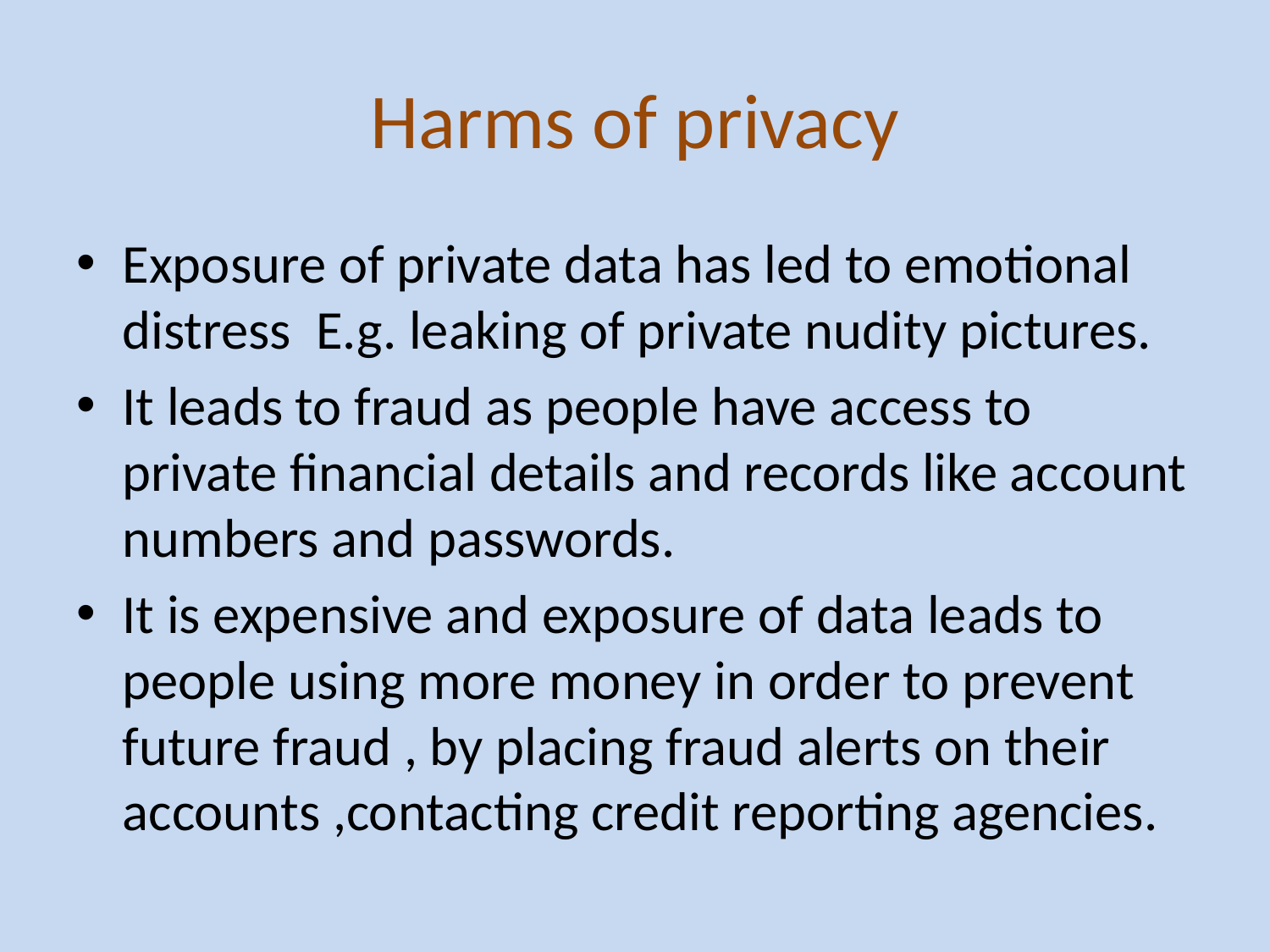

# Harms of privacy
Exposure of private data has led to emotional distress  E.g. leaking of private nudity pictures.
It leads to fraud as people have access to private financial details and records like account numbers and passwords.
It is expensive and exposure of data leads to people using more money in order to prevent future fraud , by placing fraud alerts on their accounts ,contacting credit reporting agencies.